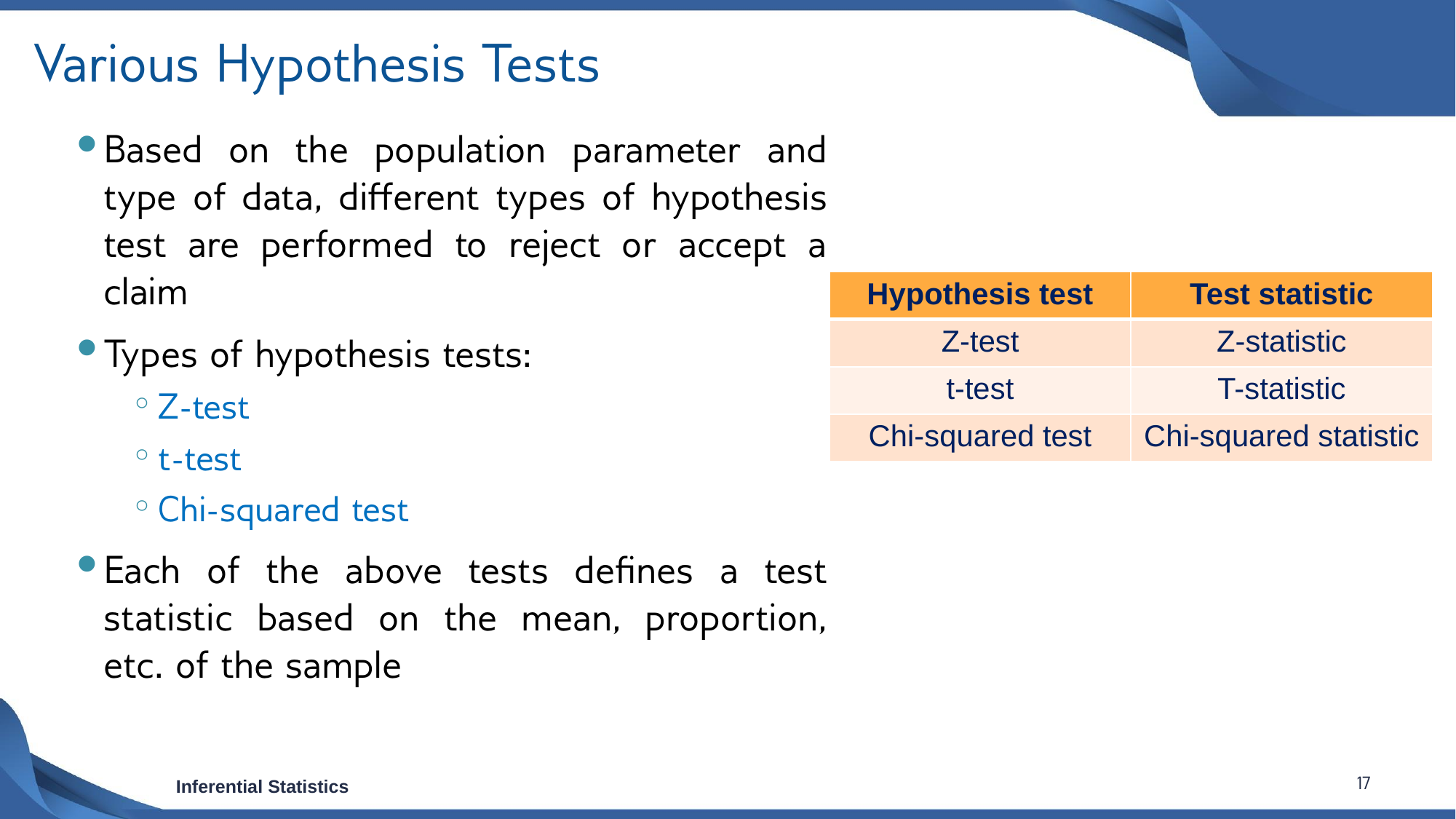

# Various Hypothesis Tests
Based on the population parameter and type of data, different types of hypothesis test are performed to reject or accept a claim
Types of hypothesis tests:
Z-test
t-test
Chi-squared test
Each of the above tests defines a test statistic based on the mean, proportion, etc. of the sample
| Hypothesis test | Test statistic |
| --- | --- |
| Z-test | Z-statistic |
| t-test | T-statistic |
| Chi-squared test | Chi-squared statistic |